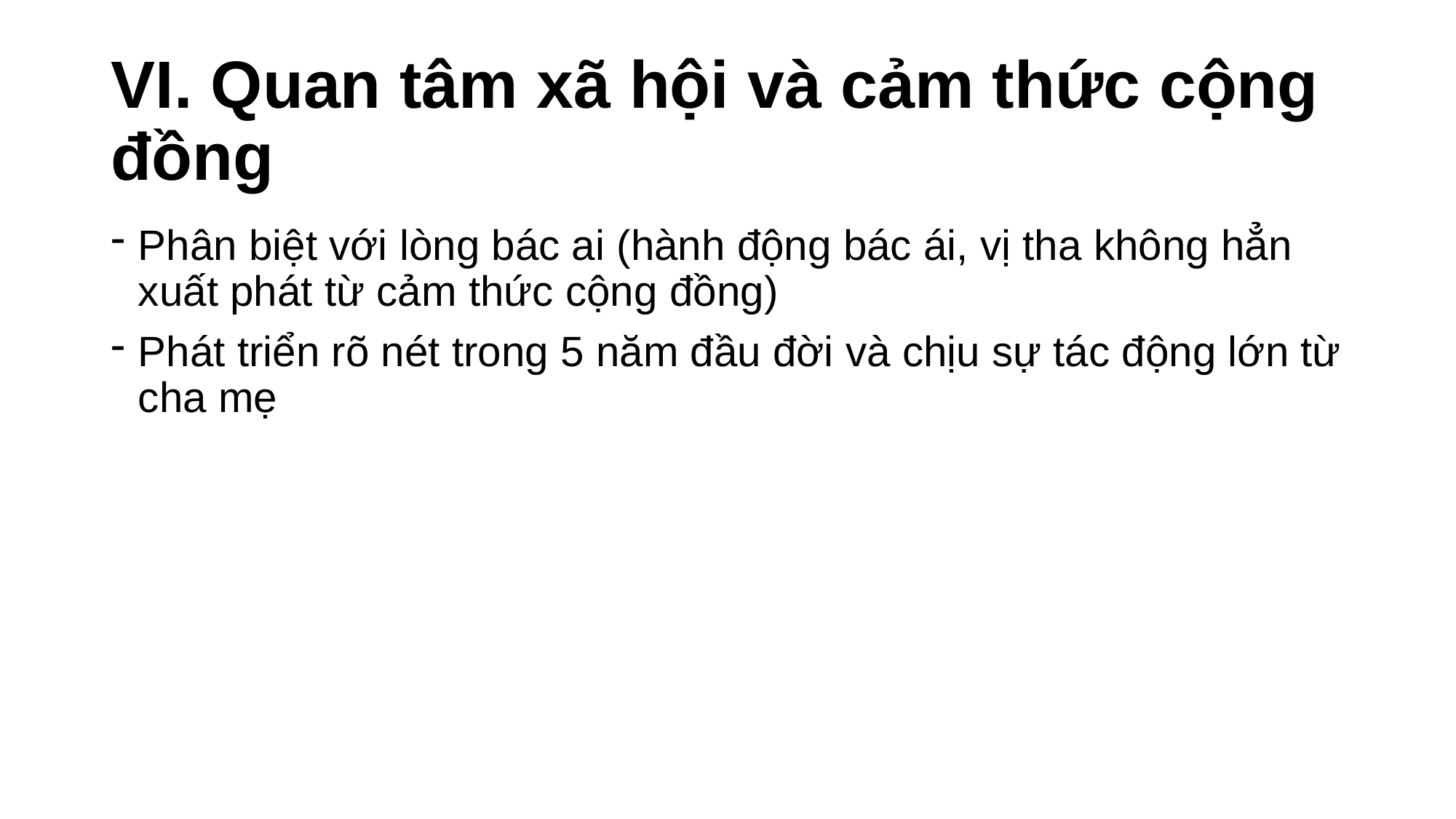

# VI. Quan tâm xã hội và cảm thức cộng đồng
Phân biệt với lòng bác ai (hành động bác ái, vị tha không hẳn xuất phát từ cảm thức cộng đồng)
Phát triển rõ nét trong 5 năm đầu đời và chịu sự tác động lớn từ cha mẹ